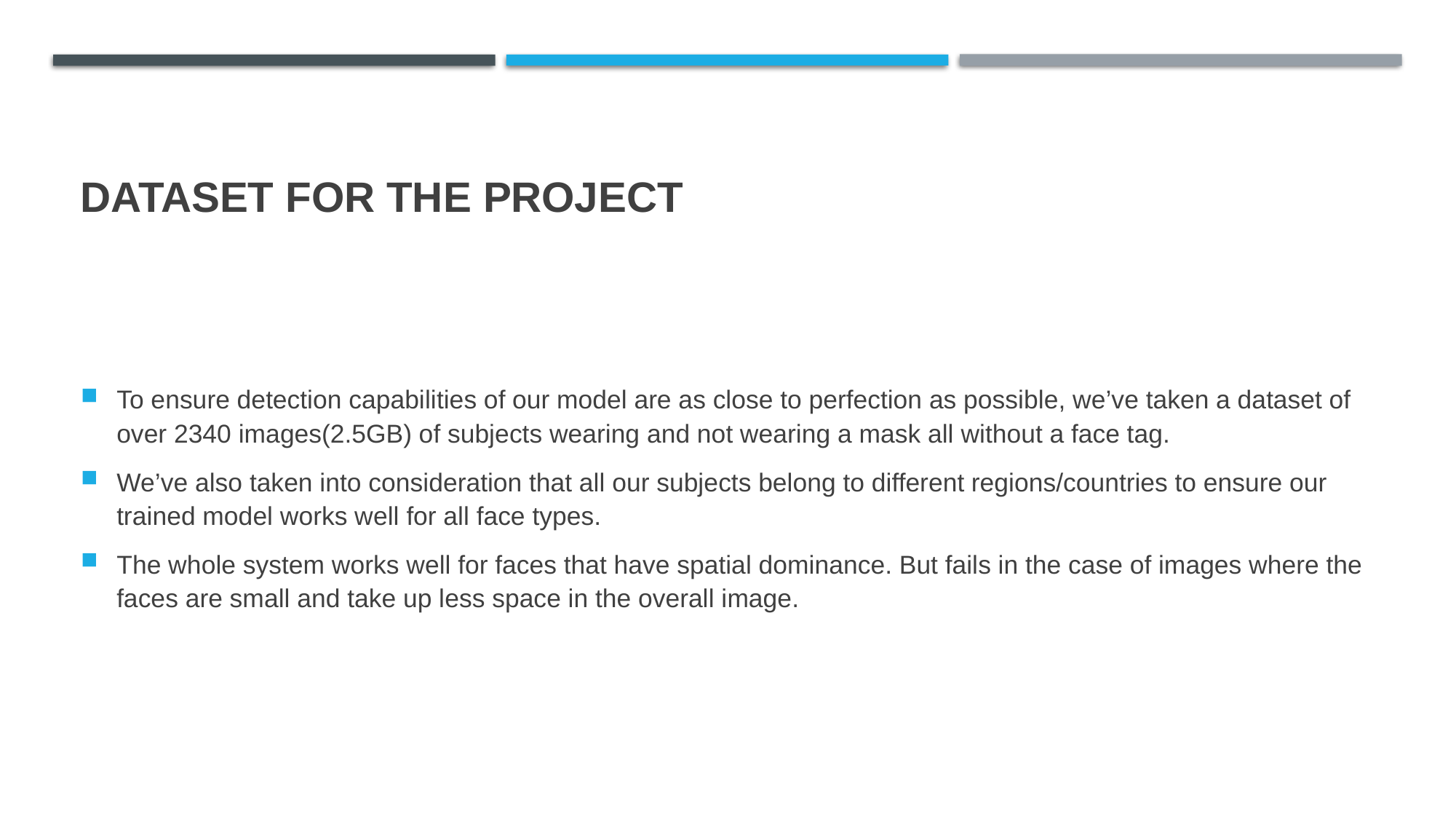

# Dataset for the project
To ensure detection capabilities of our model are as close to perfection as possible, we’ve taken a dataset of over 2340 images(2.5GB) of subjects wearing and not wearing a mask all without a face tag.
We’ve also taken into consideration that all our subjects belong to different regions/countries to ensure our trained model works well for all face types.
The whole system works well for faces that have spatial dominance. But fails in the case of images where the faces are small and take up less space in the overall image.